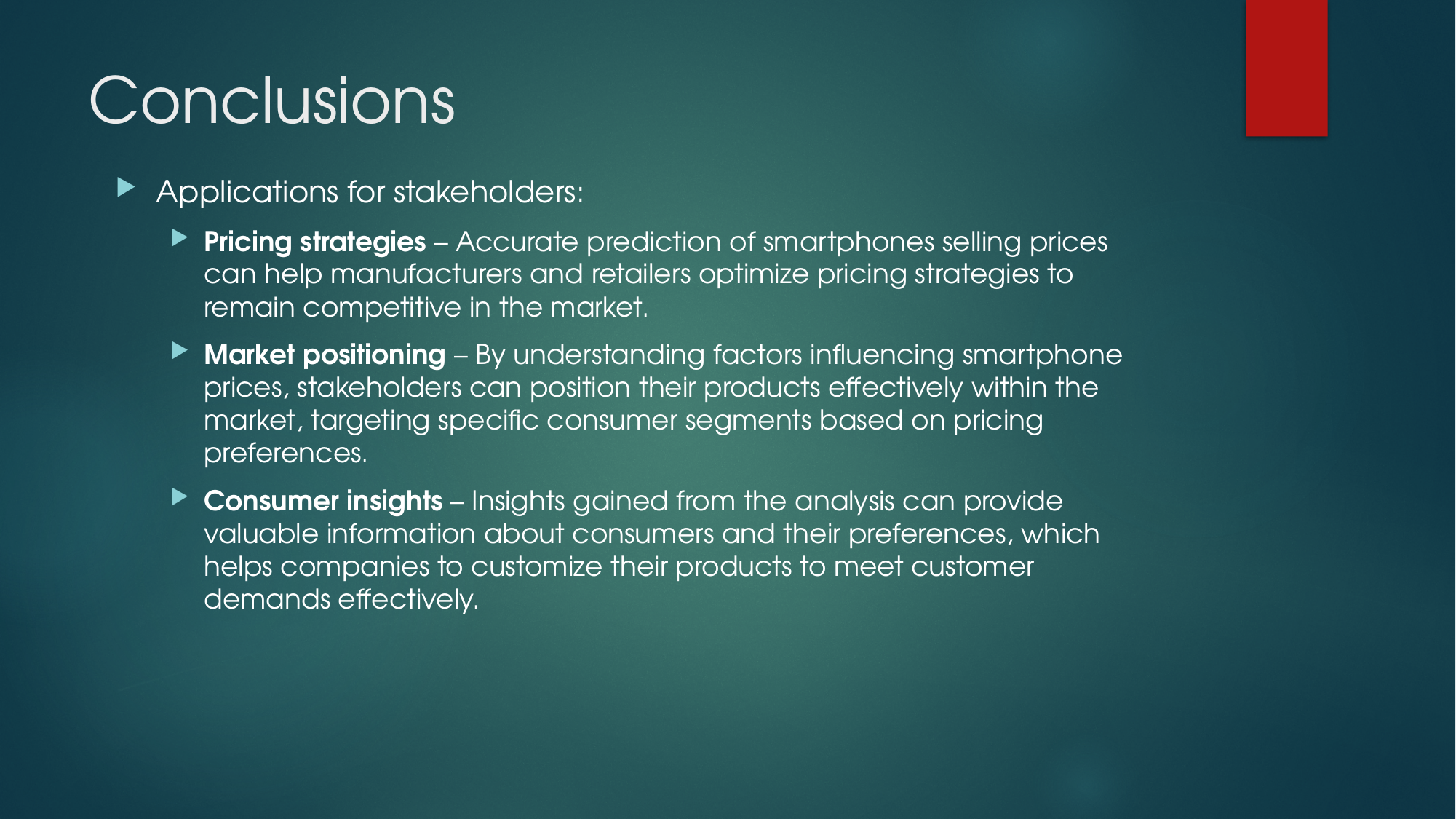

# Conclusions
Applications for stakeholders:
Pricing strategies – Accurate prediction of smartphones selling prices can help manufacturers and retailers optimize pricing strategies to remain competitive in the market.
Market positioning – By understanding factors influencing smartphone prices, stakeholders can position their products effectively within the market, targeting specific consumer segments based on pricing preferences.
Consumer insights – Insights gained from the analysis can provide valuable information about consumers and their preferences, which helps companies to customize their products to meet customer demands effectively.